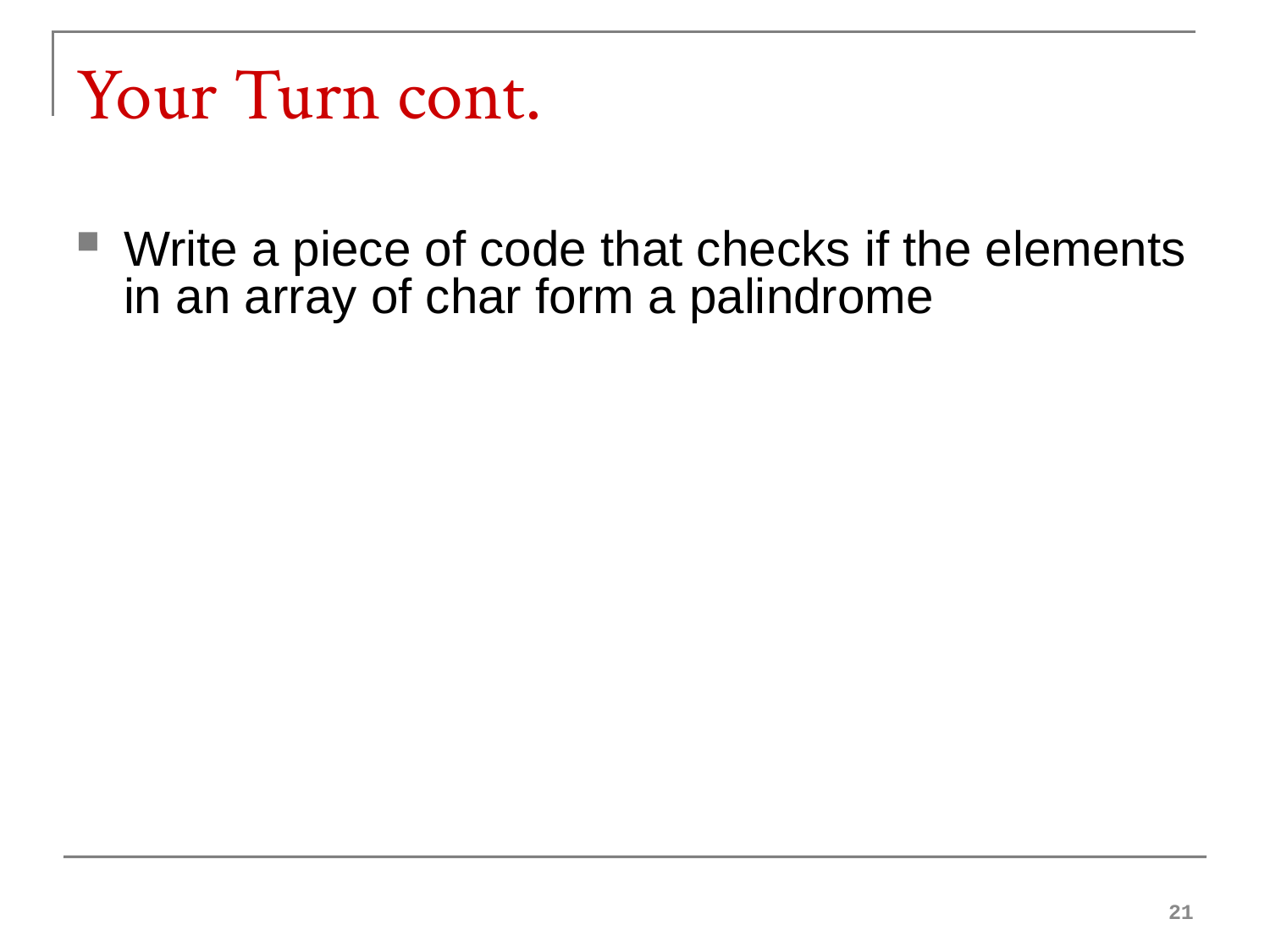

# Your Turn cont.
Write a piece of code that checks if the elements in an array of char form a palindrome

21